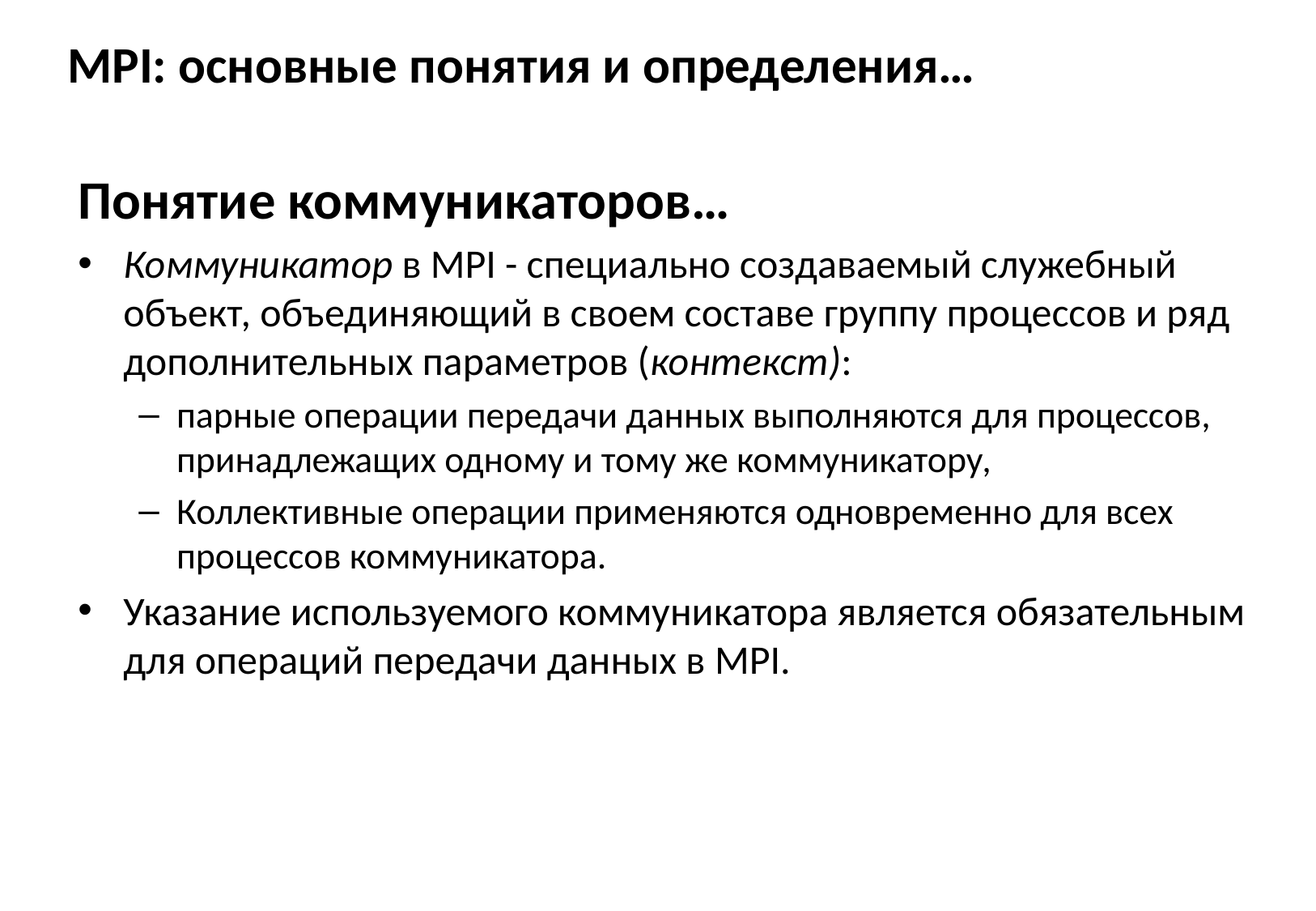

# MPI: основные понятия и определения…
Понятие коммуникаторов…
Коммуникатор в MPI - специально создаваемый служебный объект, объединяющий в своем составе группу процессов и ряд дополнительных параметров (контекст):
парные операции передачи данных выполняются для процессов, принадлежащих одному и тому же коммуникатору,
Коллективные операции применяются одновременно для всех процессов коммуникатора.
Указание используемого коммуникатора является обязательным для операций передачи данных в MPI.